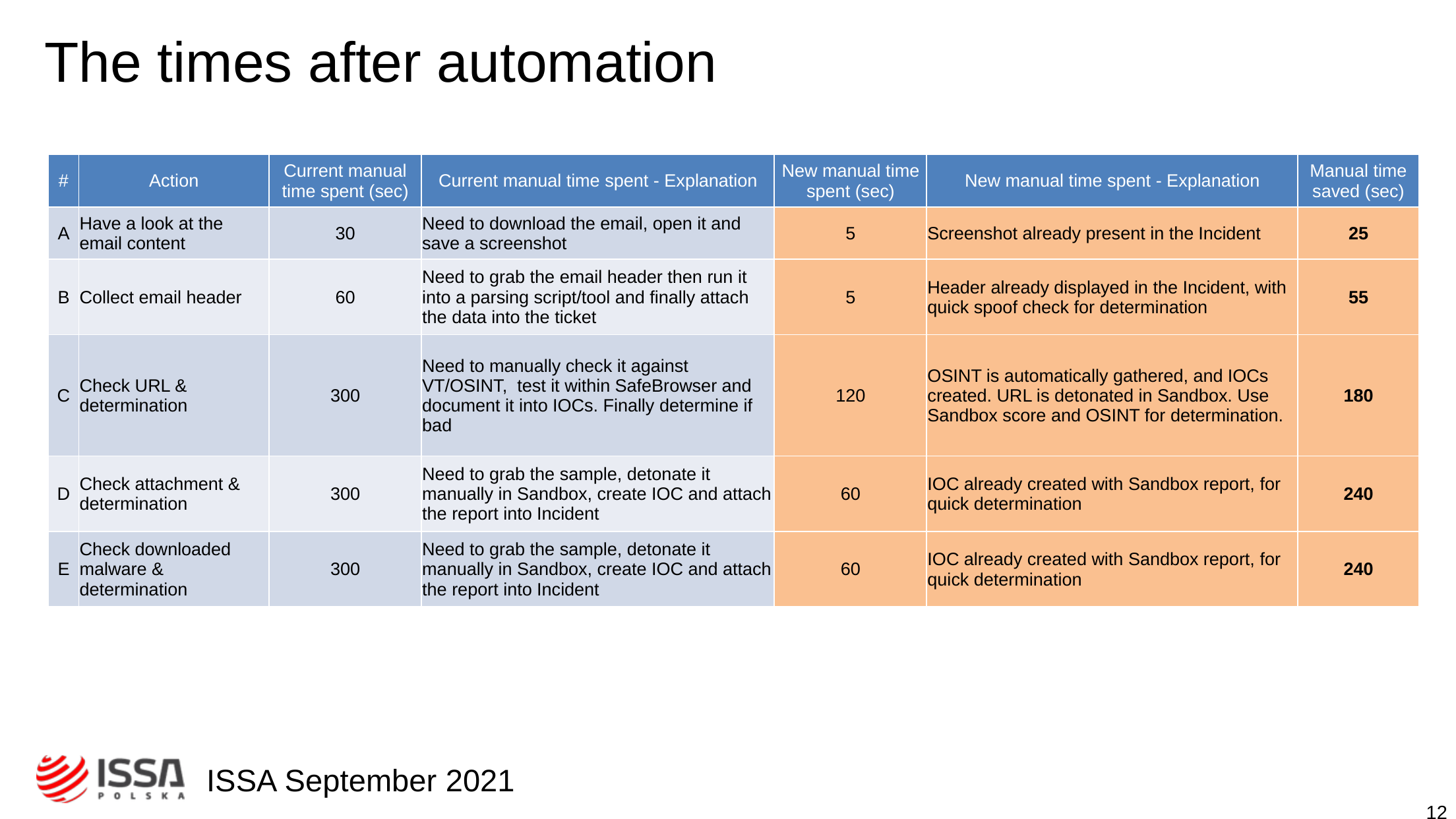

# The times after automation
| # | Action | Current manual time spent (sec) | Current manual time spent - Explanation | New manual time spent (sec) | New manual time spent - Explanation | Manual time saved (sec) |
| --- | --- | --- | --- | --- | --- | --- |
| A | Have a look at the email content | 30 | Need to download the email, open it and save a screenshot | 5 | Screenshot already present in the Incident | 25 |
| B | Collect email header | 60 | Need to grab the email header then run it into a parsing script/tool and finally attach the data into the ticket | 5 | Header already displayed in the Incident, with quick spoof check for determination | 55 |
| C | Check URL & determination | 300 | Need to manually check it against VT/OSINT, test it within SafeBrowser and document it into IOCs. Finally determine if bad | 120 | OSINT is automatically gathered, and IOCs created. URL is detonated in Sandbox. Use Sandbox score and OSINT for determination. | 180 |
| D | Check attachment & determination | 300 | Need to grab the sample, detonate it manually in Sandbox, create IOC and attach the report into Incident | 60 | IOC already created with Sandbox report, for quick determination | 240 |
| E | Check downloaded malware & determination | 300 | Need to grab the sample, detonate it manually in Sandbox, create IOC and attach the report into Incident | 60 | IOC already created with Sandbox report, for quick determination | 240 |